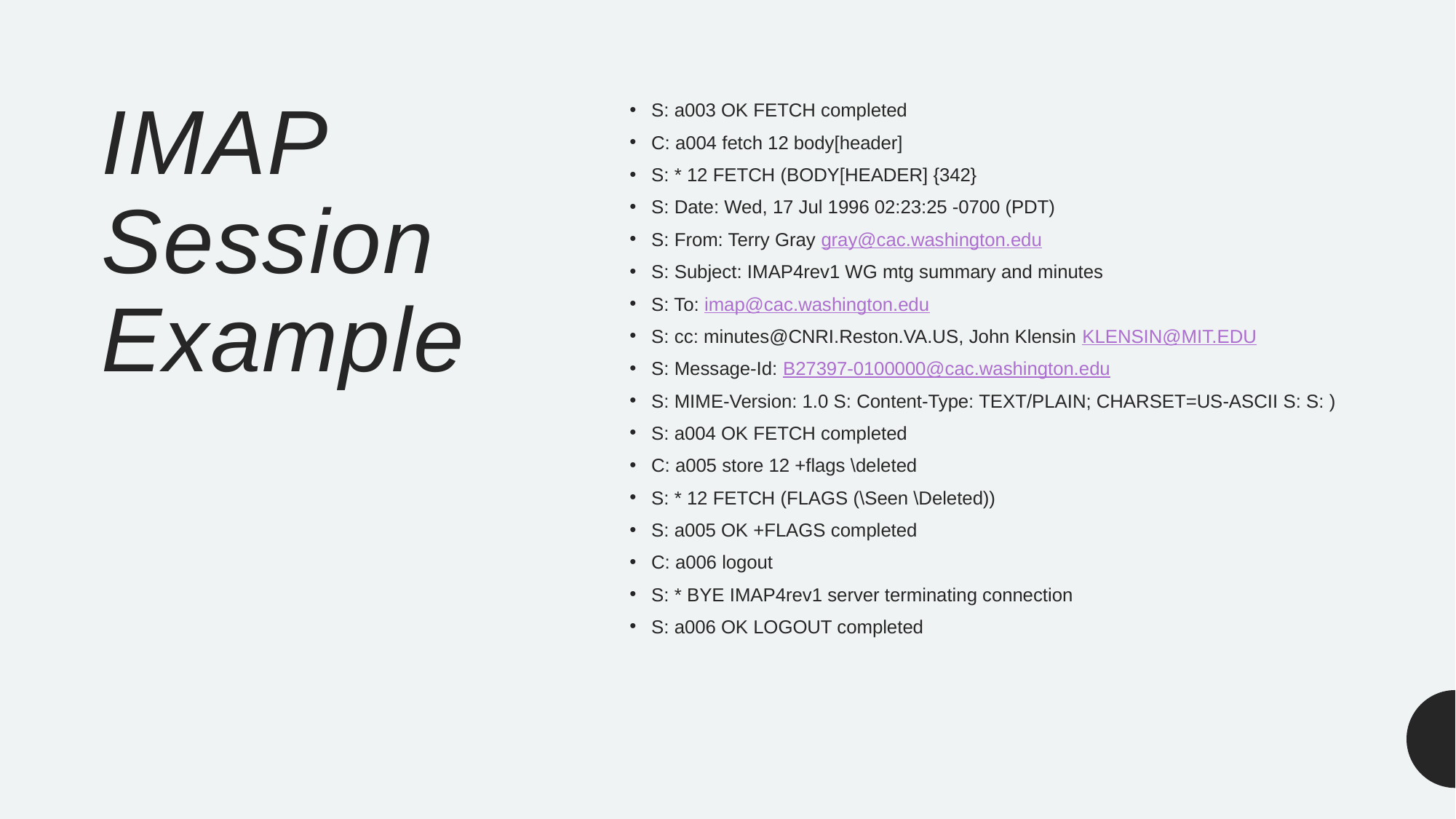

# IMAP Session Example
S: a003 OK FETCH completed
C: a004 fetch 12 body[header]
S: * 12 FETCH (BODY[HEADER] {342}
S: Date: Wed, 17 Jul 1996 02:23:25 -0700 (PDT)
S: From: Terry Gray gray@cac.washington.edu
S: Subject: IMAP4rev1 WG mtg summary and minutes
S: To: imap@cac.washington.edu
S: cc: minutes@CNRI.Reston.VA.US, John Klensin KLENSIN@MIT.EDU
S: Message-Id: B27397-0100000@cac.washington.edu
S: MIME-Version: 1.0 S: Content-Type: TEXT/PLAIN; CHARSET=US-ASCII S: S: )
S: a004 OK FETCH completed
C: a005 store 12 +flags \deleted
S: * 12 FETCH (FLAGS (\Seen \Deleted))
S: a005 OK +FLAGS completed
C: a006 logout
S: * BYE IMAP4rev1 server terminating connection
S: a006 OK LOGOUT completed